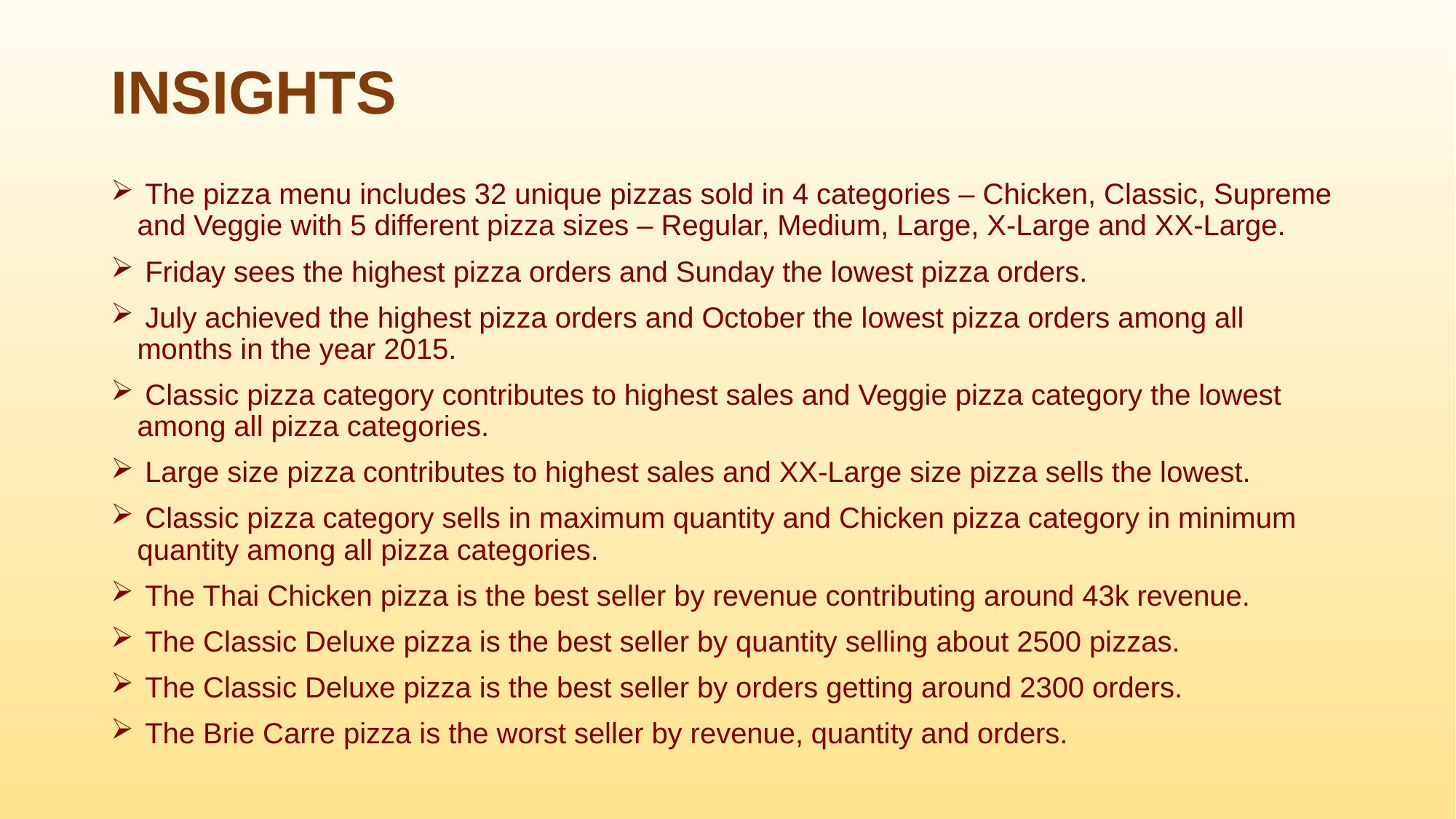

# INSIGHTS
 The pizza menu includes 32 unique pizzas sold in 4 categories – Chicken, Classic, Supreme and Veggie with 5 different pizza sizes – Regular, Medium, Large, X-Large and XX-Large.
 Friday sees the highest pizza orders and Sunday the lowest pizza orders.
 July achieved the highest pizza orders and October the lowest pizza orders among all months in the year 2015.
 Classic pizza category contributes to highest sales and Veggie pizza category the lowest among all pizza categories.
 Large size pizza contributes to highest sales and XX-Large size pizza sells the lowest.
 Classic pizza category sells in maximum quantity and Chicken pizza category in minimum quantity among all pizza categories.
 The Thai Chicken pizza is the best seller by revenue contributing around 43k revenue.
 The Classic Deluxe pizza is the best seller by quantity selling about 2500 pizzas.
 The Classic Deluxe pizza is the best seller by orders getting around 2300 orders.
 The Brie Carre pizza is the worst seller by revenue, quantity and orders.